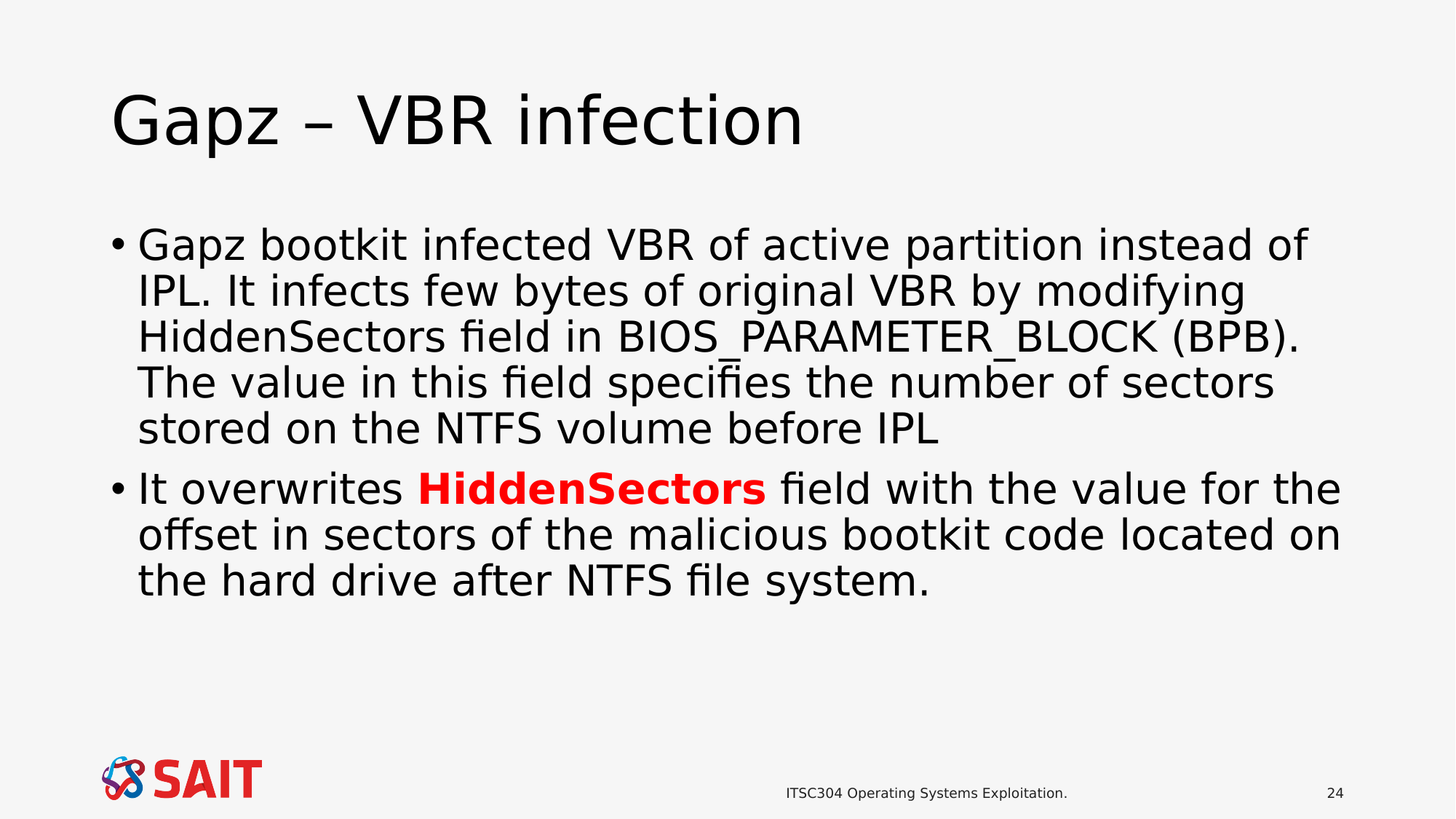

# Gapz – VBR infection
Gapz bootkit infected VBR of active partition instead of IPL. It infects few bytes of original VBR by modifying HiddenSectors field in BIOS_PARAMETER_BLOCK (BPB). The value in this field specifies the number of sectors stored on the NTFS volume before IPL
It overwrites HiddenSectors field with the value for the offset in sectors of the malicious bootkit code located on the hard drive after NTFS file system.

ITSC304 Operating Systems Exploitation.
24